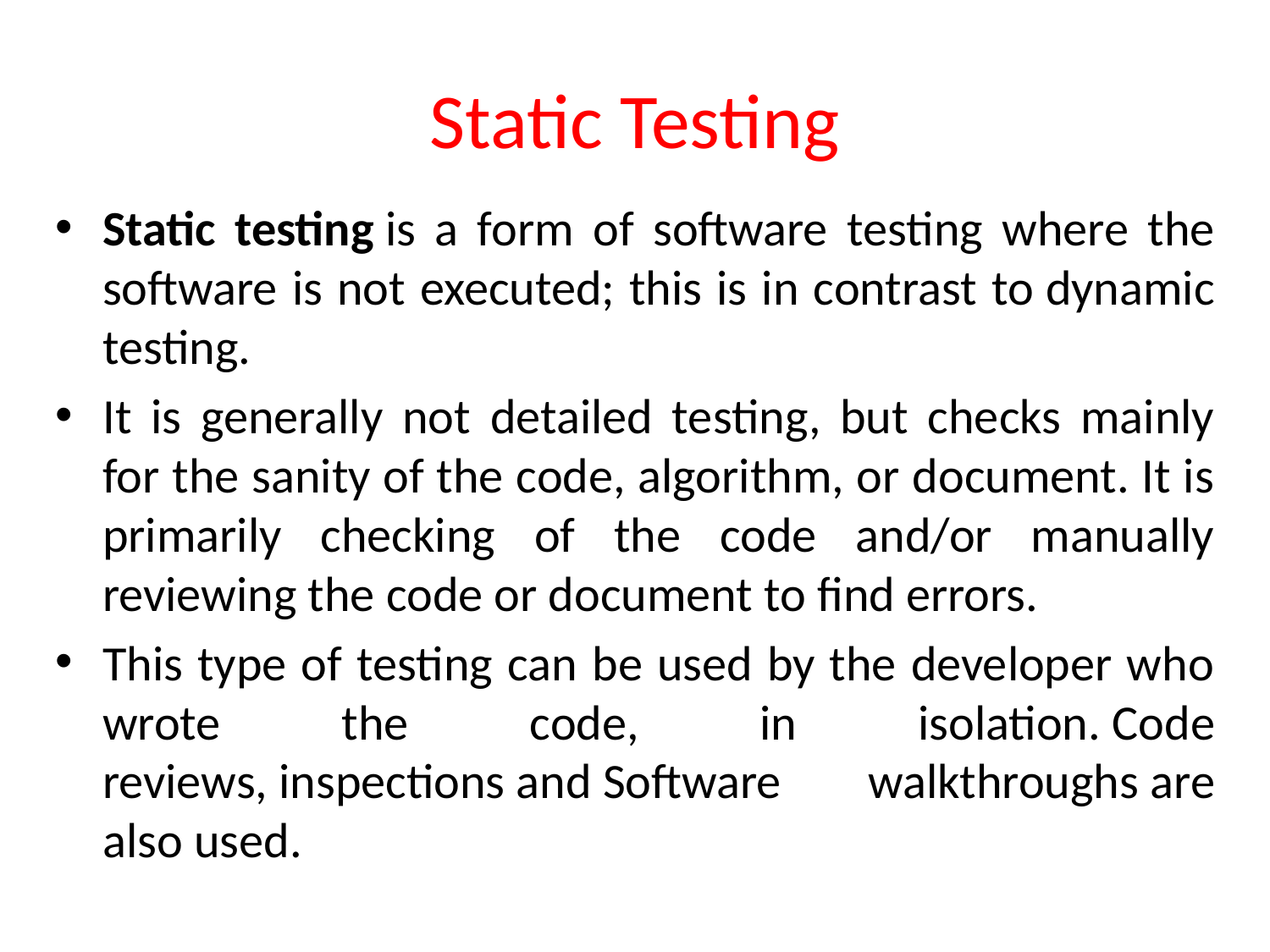

# Static Testing
Static testing is a form of software testing where the software is not executed; this is in contrast to dynamic testing.
It is generally not detailed testing, but checks mainly for the sanity of the code, algorithm, or document. It is primarily checking of the code and/or manually reviewing the code or document to find errors.
This type of testing can be used by the developer who wrote the code, in isolation. Code reviews, inspections and Software walkthroughs are also used.